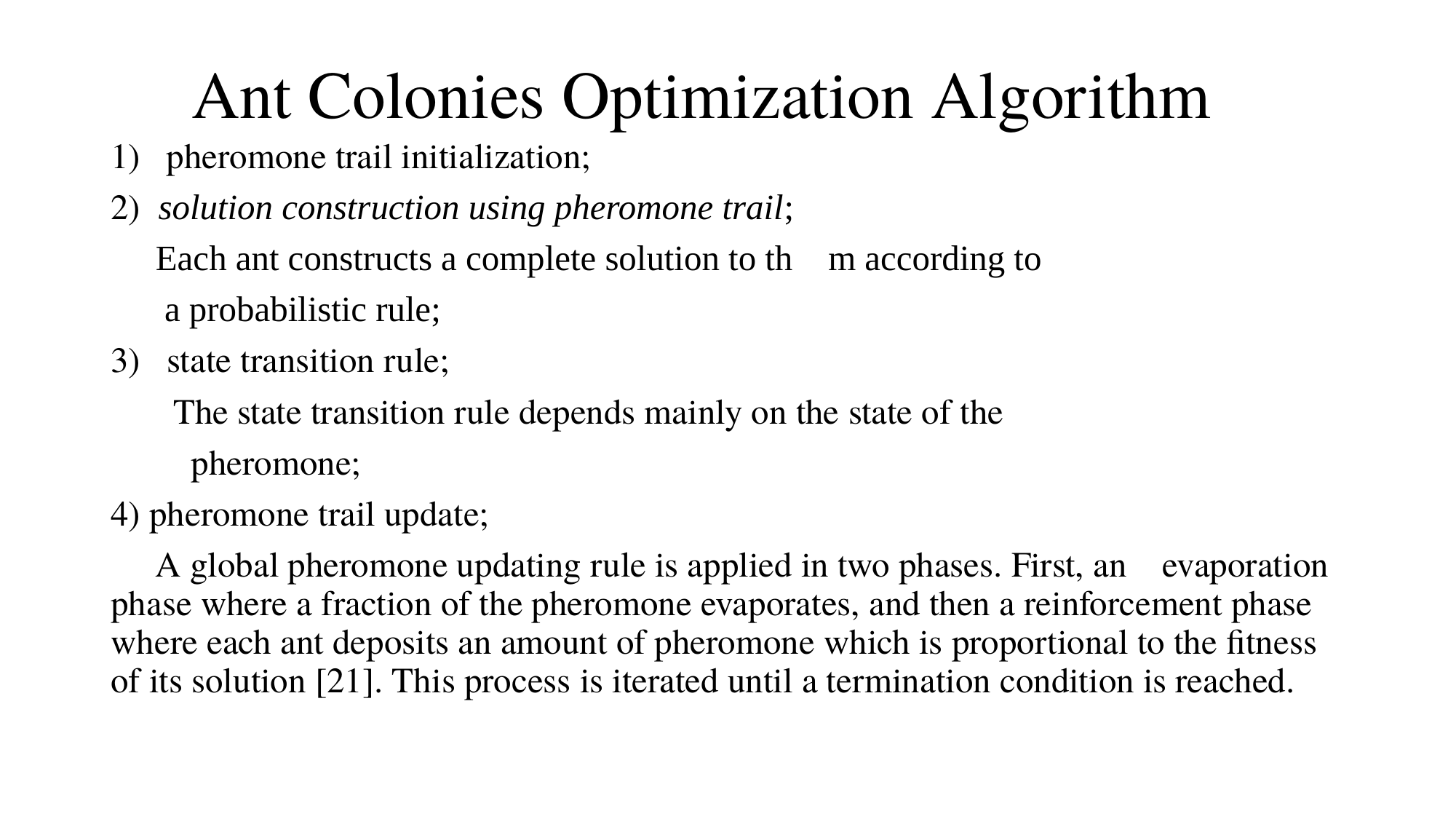

# Ant Colonies Optimization Algorithm
pheromone trail initialization;
2)  solution construction using pheromone trail;
     Each ant constructs a complete solution to th    m according to
      a probabilistic rule;
3)   state transition rule;
       The state transition rule depends mainly on the state of the
         pheromone;
4) pheromone trail update;
     A global pheromone updating rule is applied in two phases. First, an    evaporation phase where a fraction of the pheromone evaporates, and then a reinforcement phase where each ant deposits an amount of pheromone which is proportional to the fitness of its solution [21]. This process is iterated until a termination condition is reached.